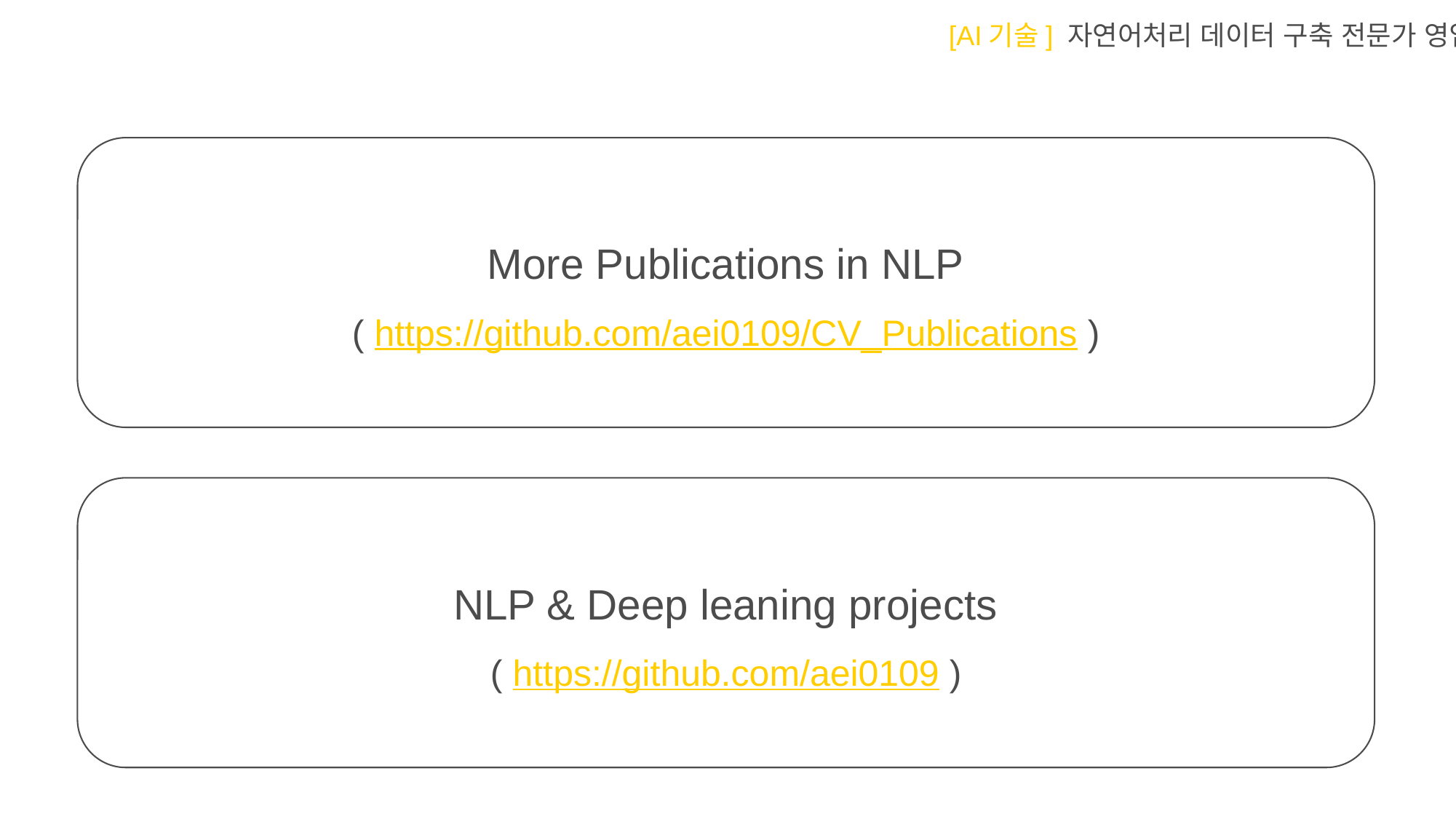

More Publications in NLP
( https://github.com/aei0109/CV_Publications )
NLP & Deep leaning projects
( https://github.com/aei0109 )